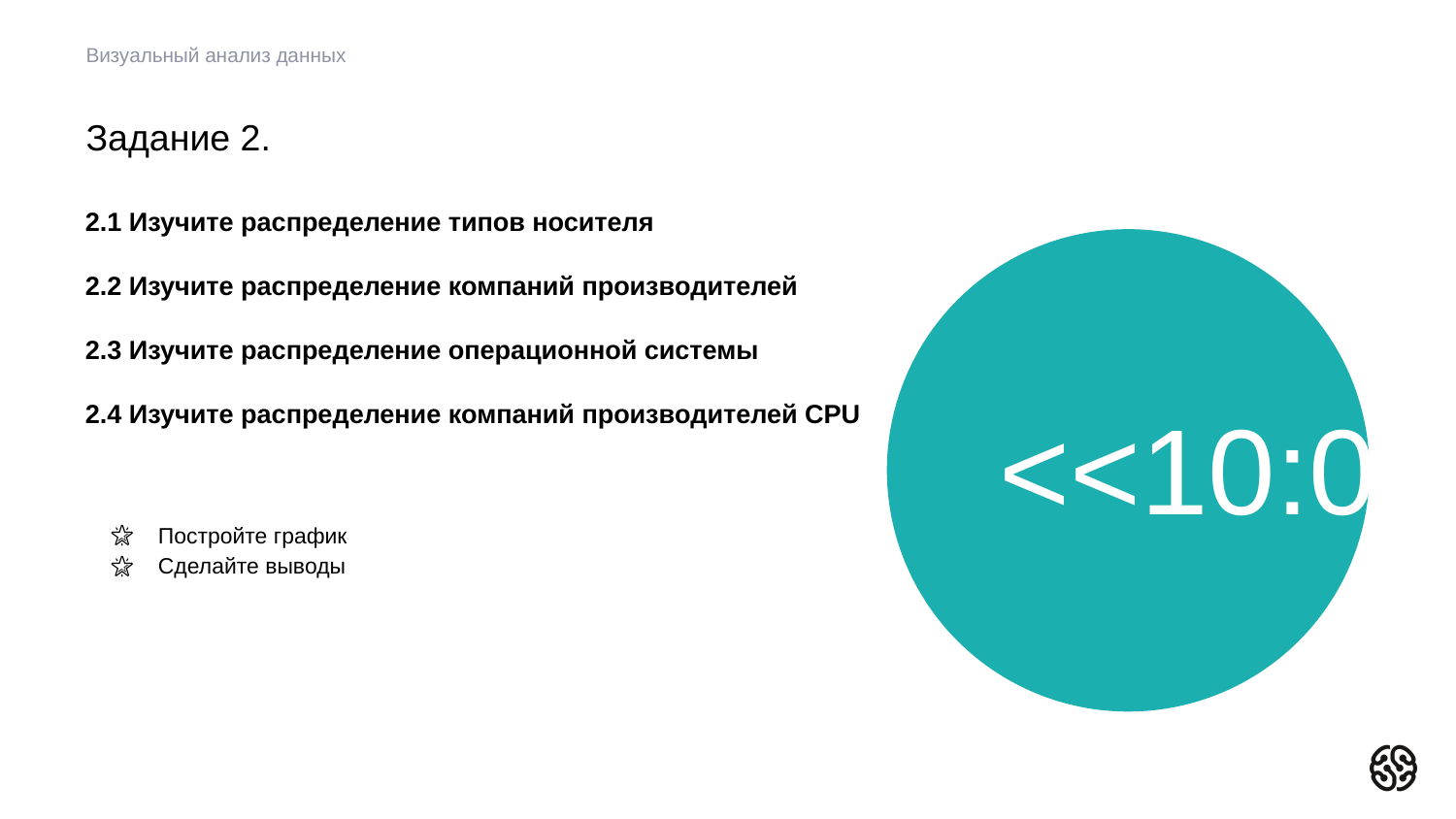

Визуальный анализ данных
# Задание 2.
2.1 Изучите распределение типов носителя
2.2 Изучите распределение компаний производителей
2.3 Изучите распределение операционной системы
2.4 Изучите распределение компаний производителей CPU

Постройте график
Сделайте выводы

<<10:00->>